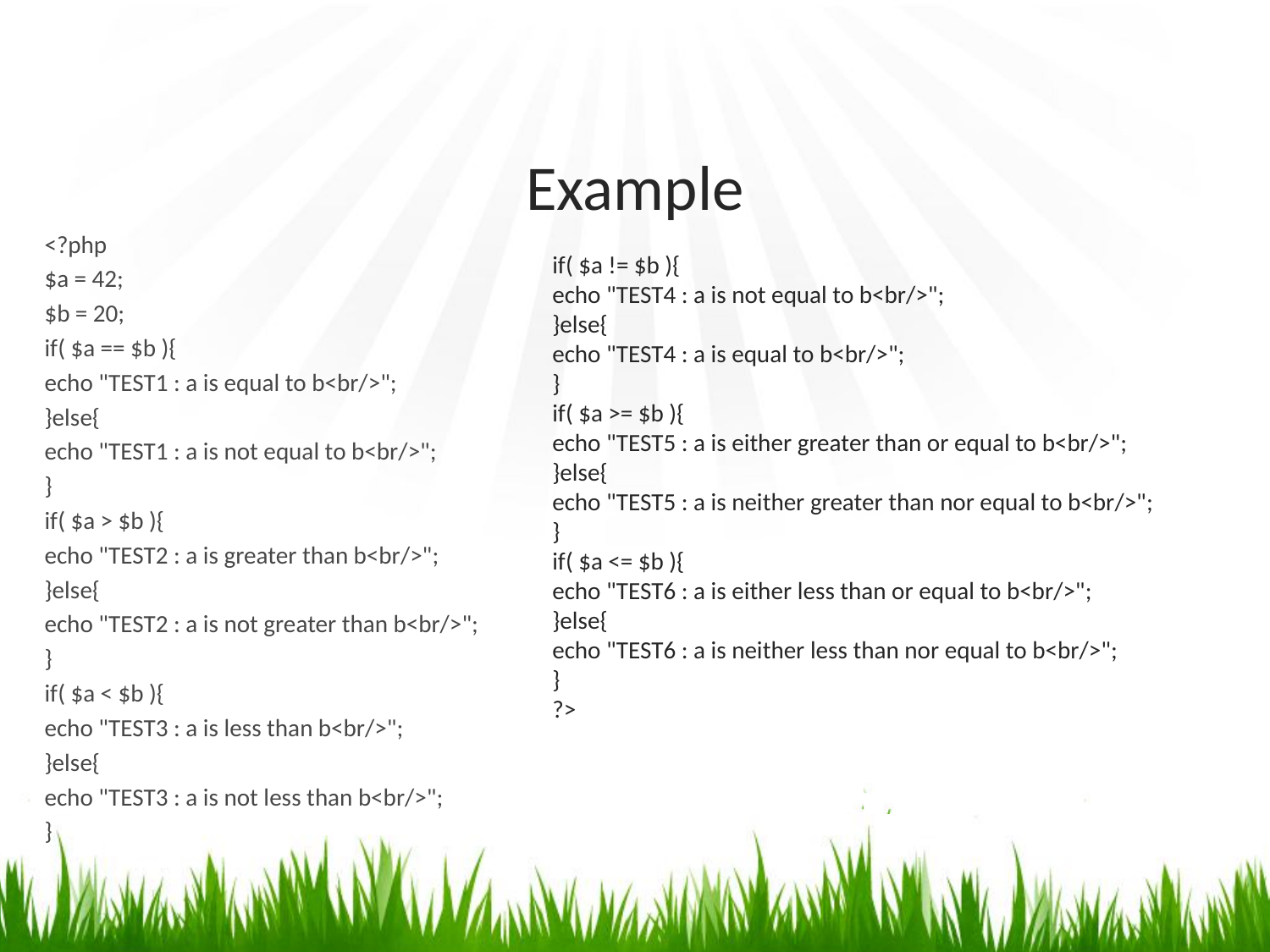

# Example
<?php
$a = 42;
$b = 20;
if( $a == $b ){
echo "TEST1 : a is equal to b<br/>";
}else{
echo "TEST1 : a is not equal to b<br/>";
}
if( $a > $b ){
echo "TEST2 : a is greater than b<br/>";
}else{
echo "TEST2 : a is not greater than b<br/>";
}
if( $a < $b ){
echo "TEST3 : a is less than b<br/>";
}else{
echo "TEST3 : a is not less than b<br/>";
}
if( $a != $b ){
echo "TEST4 : a is not equal to b<br/>";
}else{
echo "TEST4 : a is equal to b<br/>";
}
if( $a >= $b ){
echo "TEST5 : a is either greater than or equal to b<br/>";
}else{
echo "TEST5 : a is neither greater than nor equal to b<br/>";
}
if( $a <= $b ){
echo "TEST6 : a is either less than or equal to b<br/>";
}else{
echo "TEST6 : a is neither less than nor equal to b<br/>";
}
?>